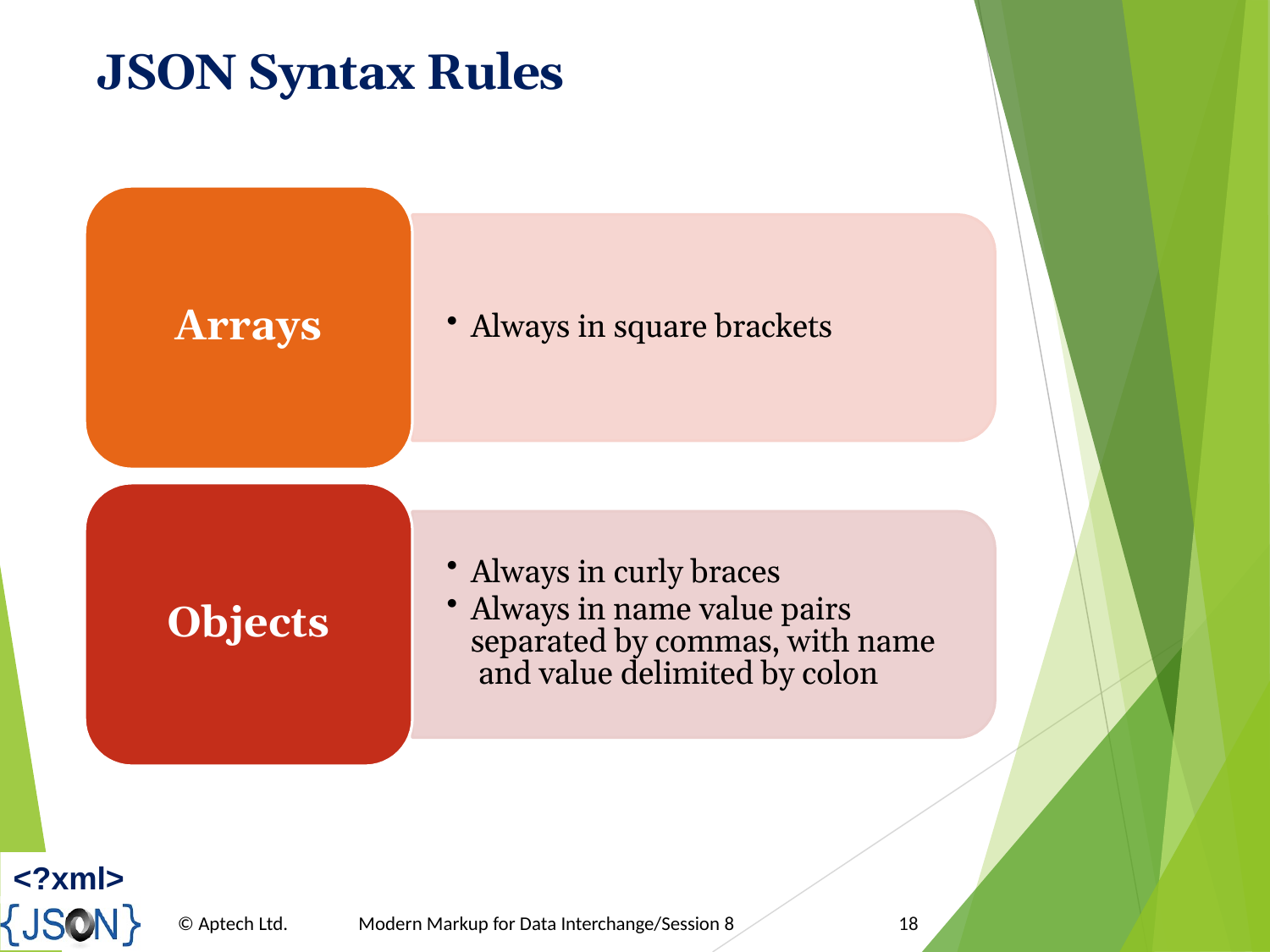

# JSON Syntax Rules

Arrays
Always in square brackets

Always in curly braces
Always in name value pairs  separated by commas, with name  and value delimited by colon
Objects
<?xml>
© Aptech Ltd.
Modern Markup for Data Interchange/Session 8
18